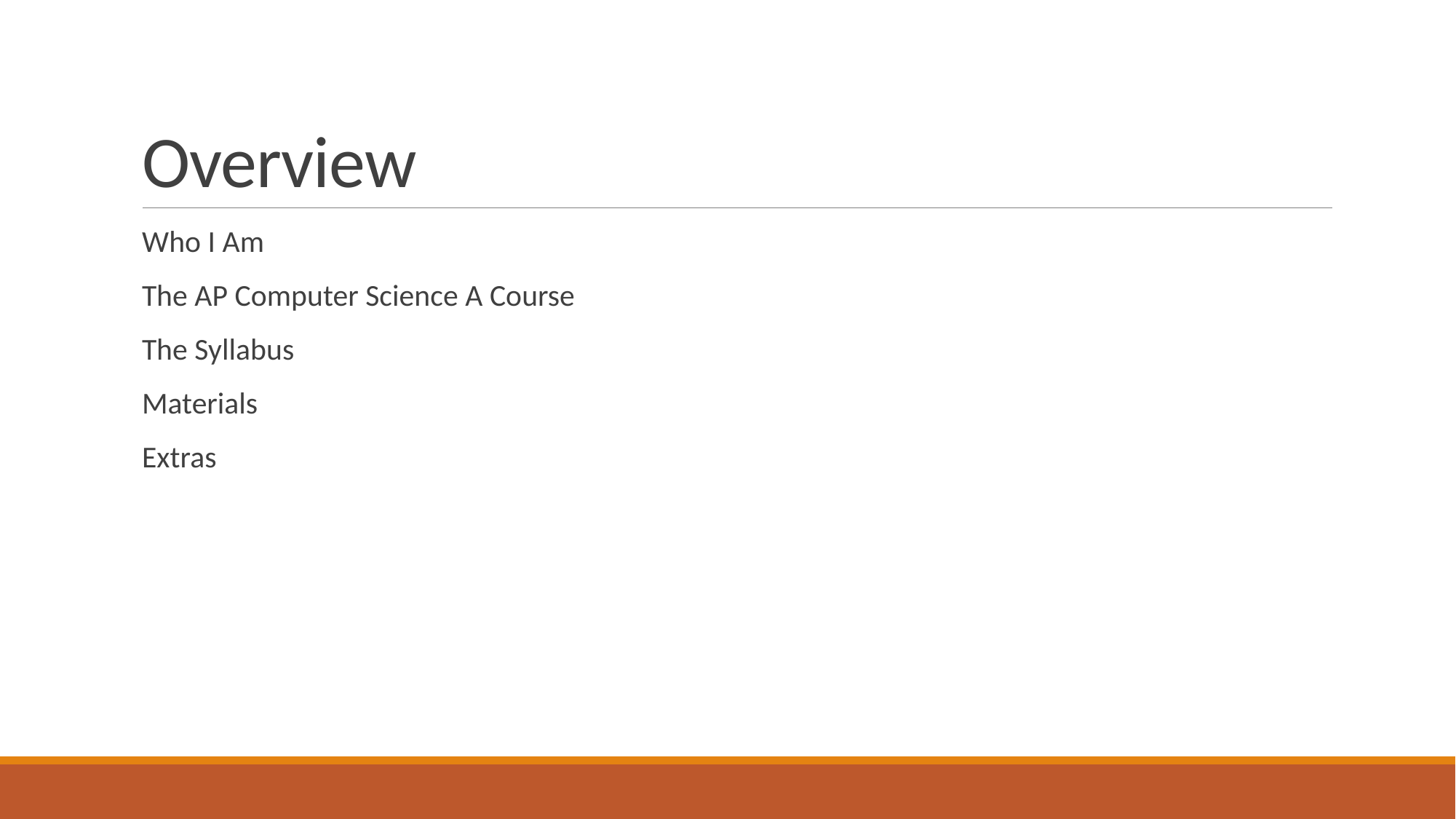

# Overview
Who I Am
The AP Computer Science A Course
The Syllabus
Materials
Extras